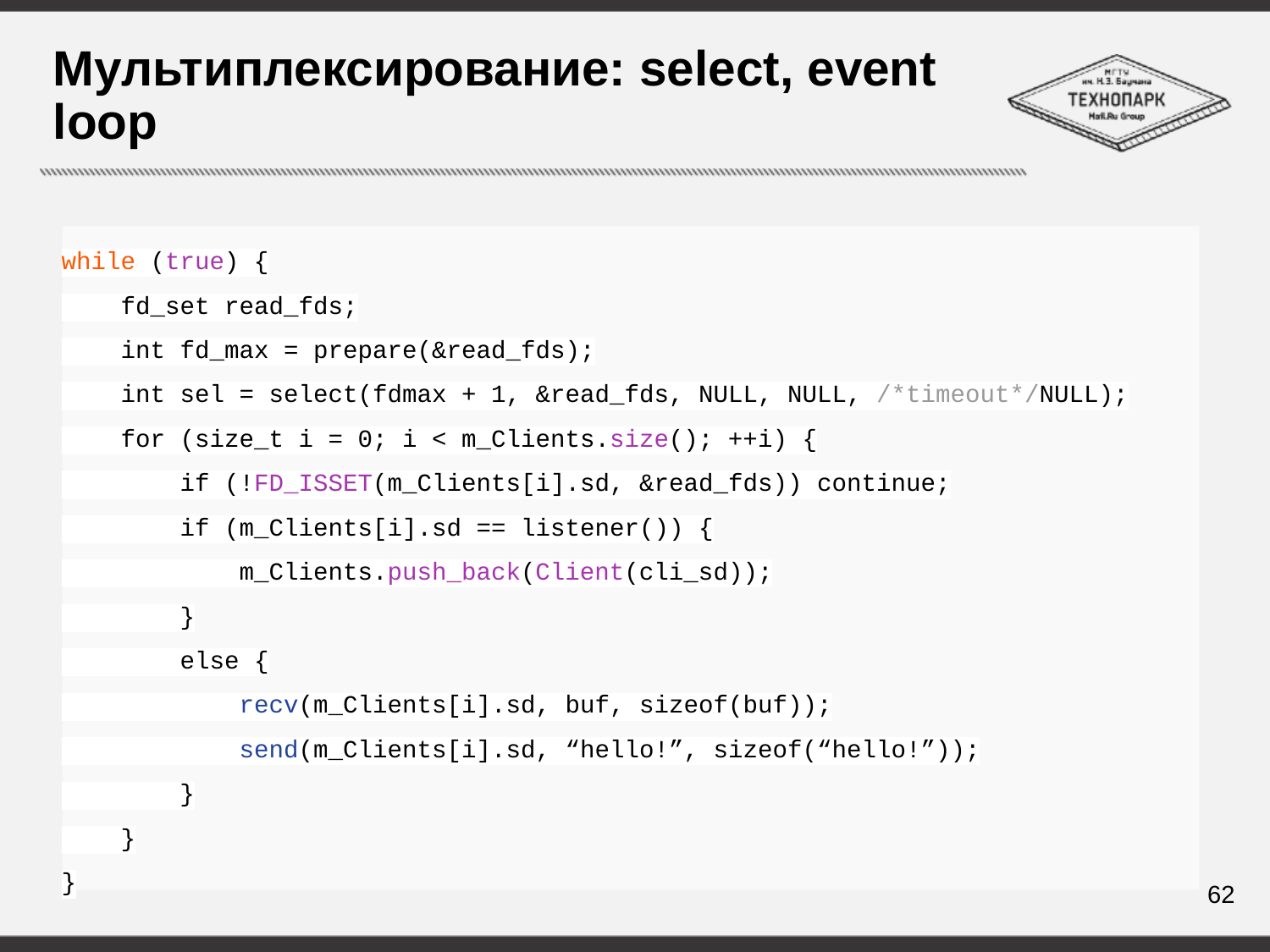

# Мультиплексирование: select, event loop
while (true) {
    fd_set read_fds;
    int fd_max = prepare(&read_fds);
    int sel = select(fdmax + 1, &read_fds, NULL, NULL, /*timeout*/NULL);
    for (size_t i = 0; i < m_Clients.size(); ++i) {
        if (!FD_ISSET(m_Clients[i].sd, &read_fds)) continue;
        if (m_Clients[i].sd == listener()) {
            m_Clients.push_back(Client(cli_sd));
        }
        else {
            recv(m_Clients[i].sd, buf, sizeof(buf));
            send(m_Clients[i].sd, “hello!”, sizeof(“hello!”));
        }
    }
}
62